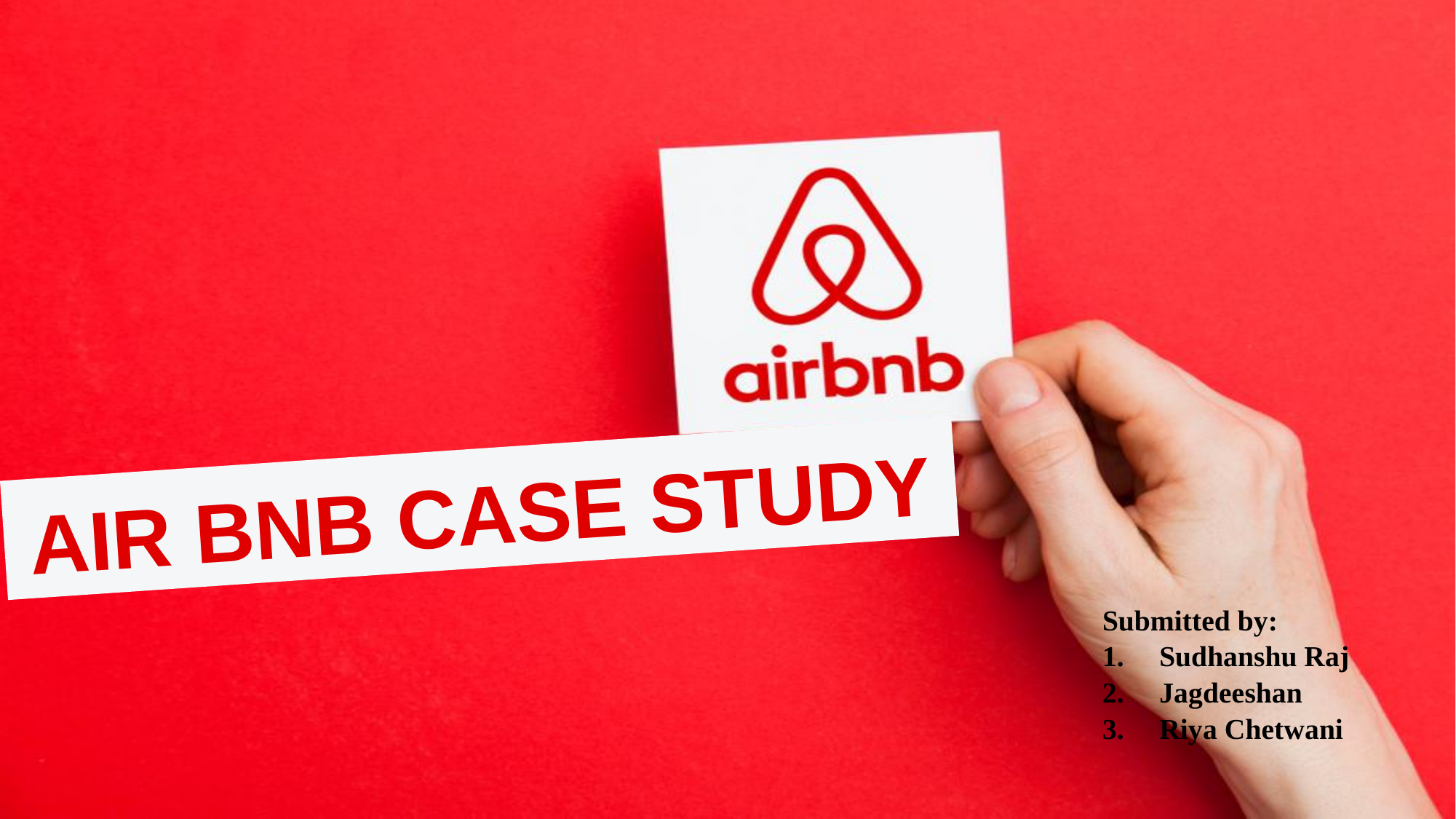

# AIR BNB CASE STUDY
Submitted by:
Sudhanshu Raj
Jagdeeshan
Riya Chetwani